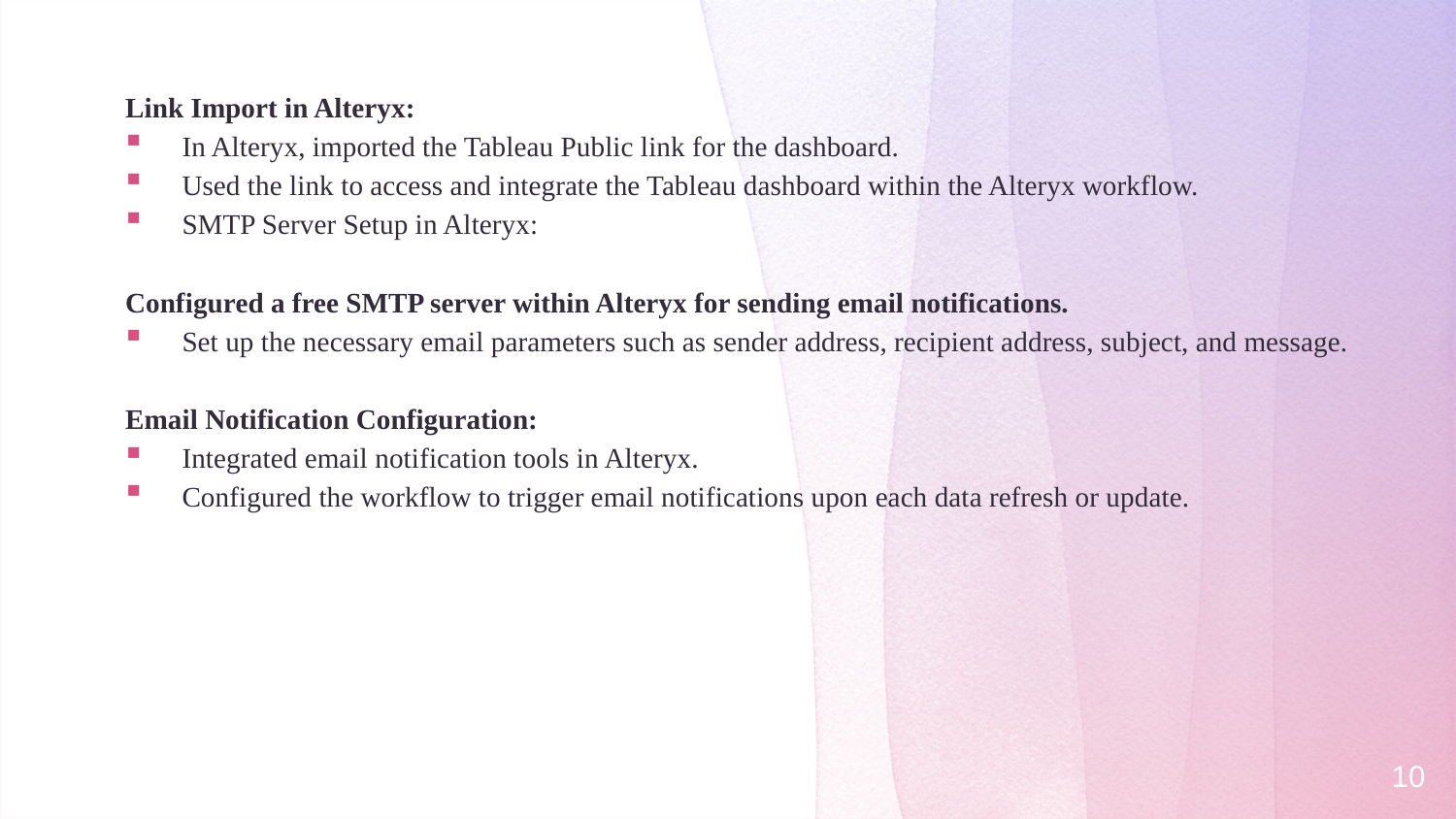

Link Import in Alteryx:
In Alteryx, imported the Tableau Public link for the dashboard.
Used the link to access and integrate the Tableau dashboard within the Alteryx workflow.
SMTP Server Setup in Alteryx:

Configured a free SMTP server within Alteryx for sending email notifications.
Set up the necessary email parameters such as sender address, recipient address, subject, and message.

Email Notification Configuration:
Integrated email notification tools in Alteryx.
Configured the workflow to trigger email notifications upon each data refresh or update.
10